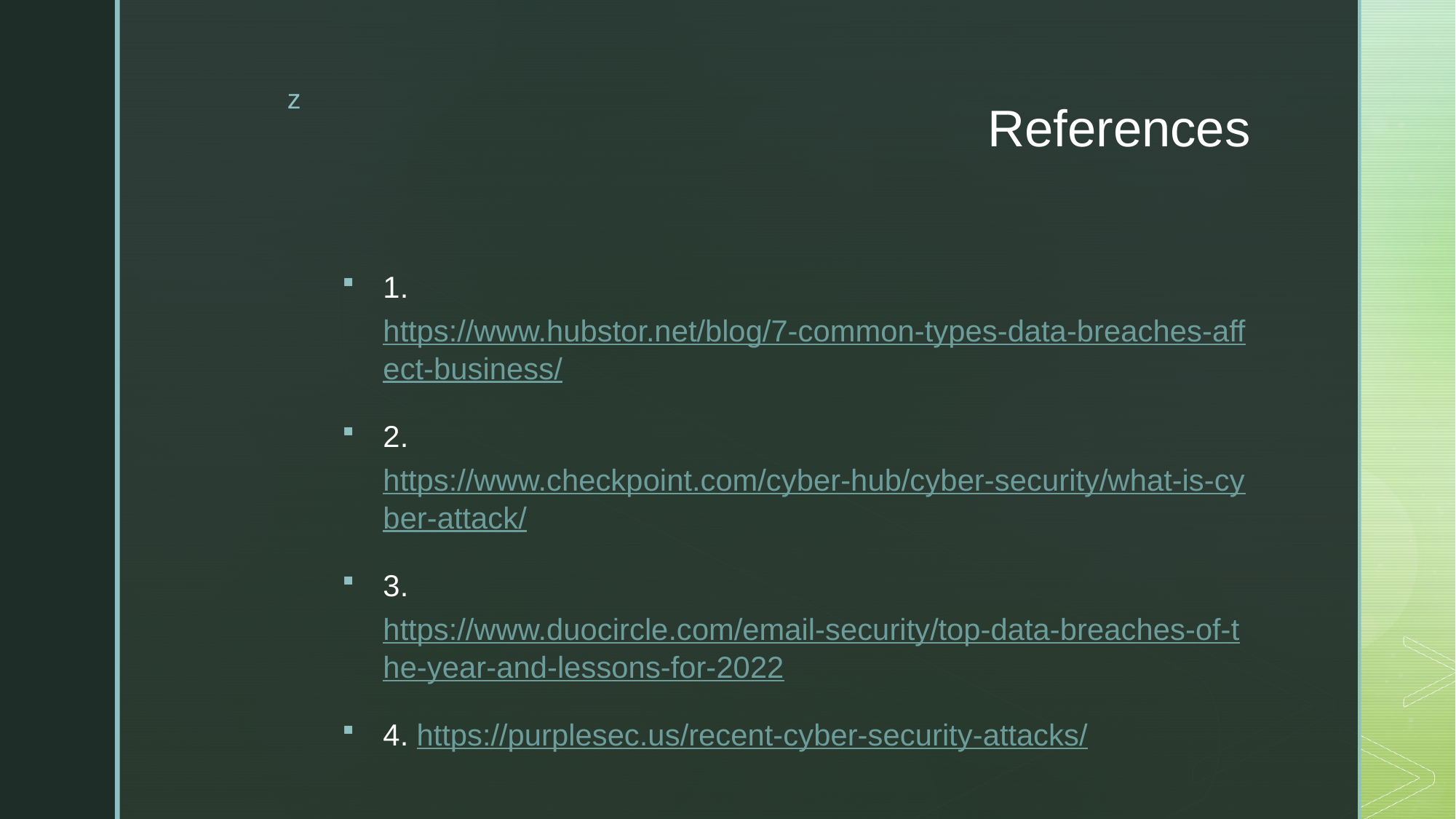

# References
1. https://www.hubstor.net/blog/7-common-types-data-breaches-affect-business/
2. https://www.checkpoint.com/cyber-hub/cyber-security/what-is-cyber-attack/
3. https://www.duocircle.com/email-security/top-data-breaches-of-the-year-and-lessons-for-2022
4. https://purplesec.us/recent-cyber-security-attacks/